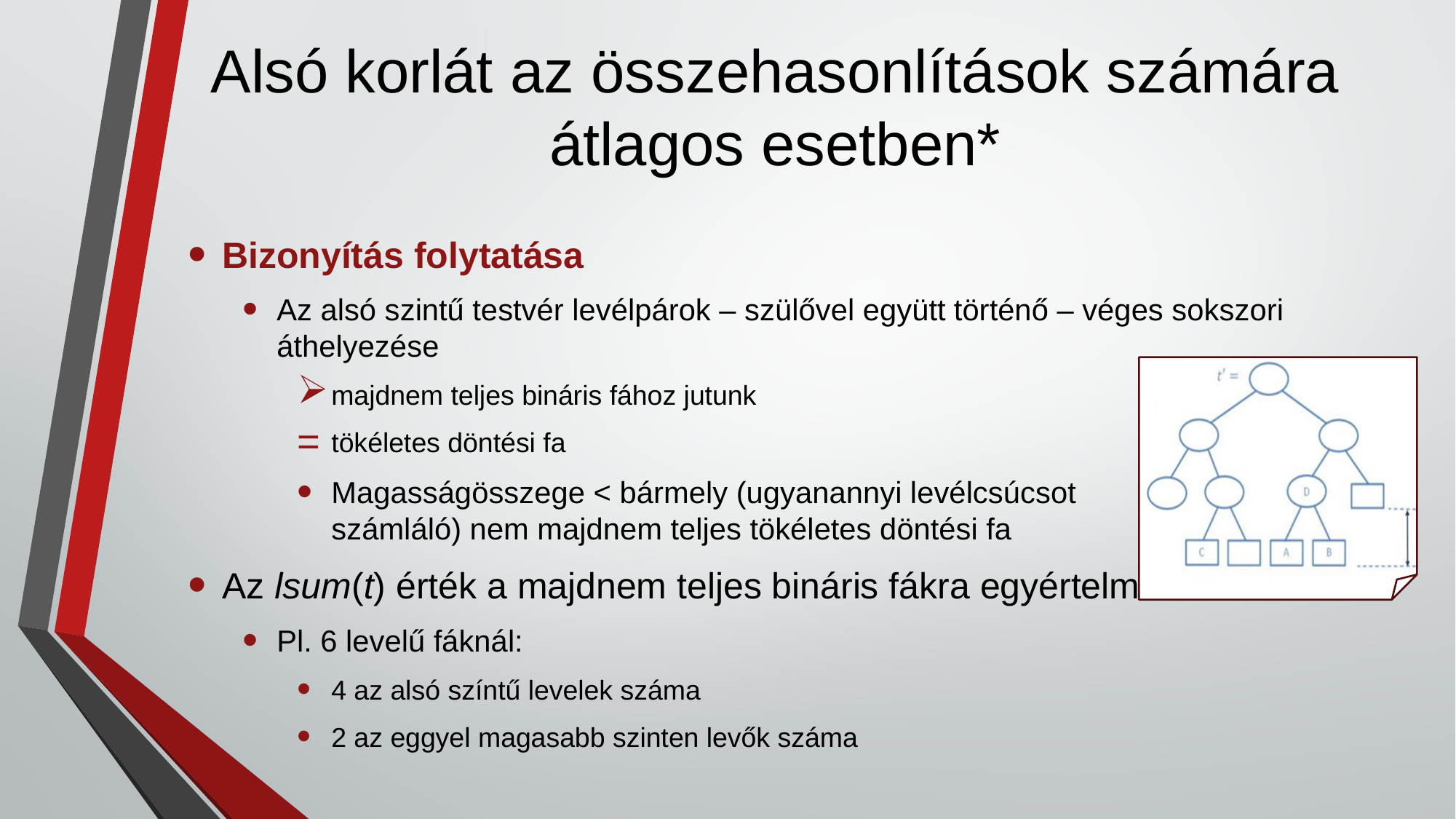

# Alsó korlát az összehasonlítások számára átlagos esetben*
Bizonyítás folytatása
Az alsó szintű testvér levélpárok – szülővel együtt történő – véges sokszori áthelyezése
majdnem teljes bináris fához jutunk
tökéletes döntési fa
Magasságösszege < bármely (ugyanannyi levélcsúcsot
számláló) nem majdnem teljes tökéletes döntési fa
Az lsum(t) érték a majdnem teljes bináris fákra egyértelmű
Pl. 6 levelű fáknál:
4 az alsó színtű levelek száma
2 az eggyel magasabb szinten levők száma